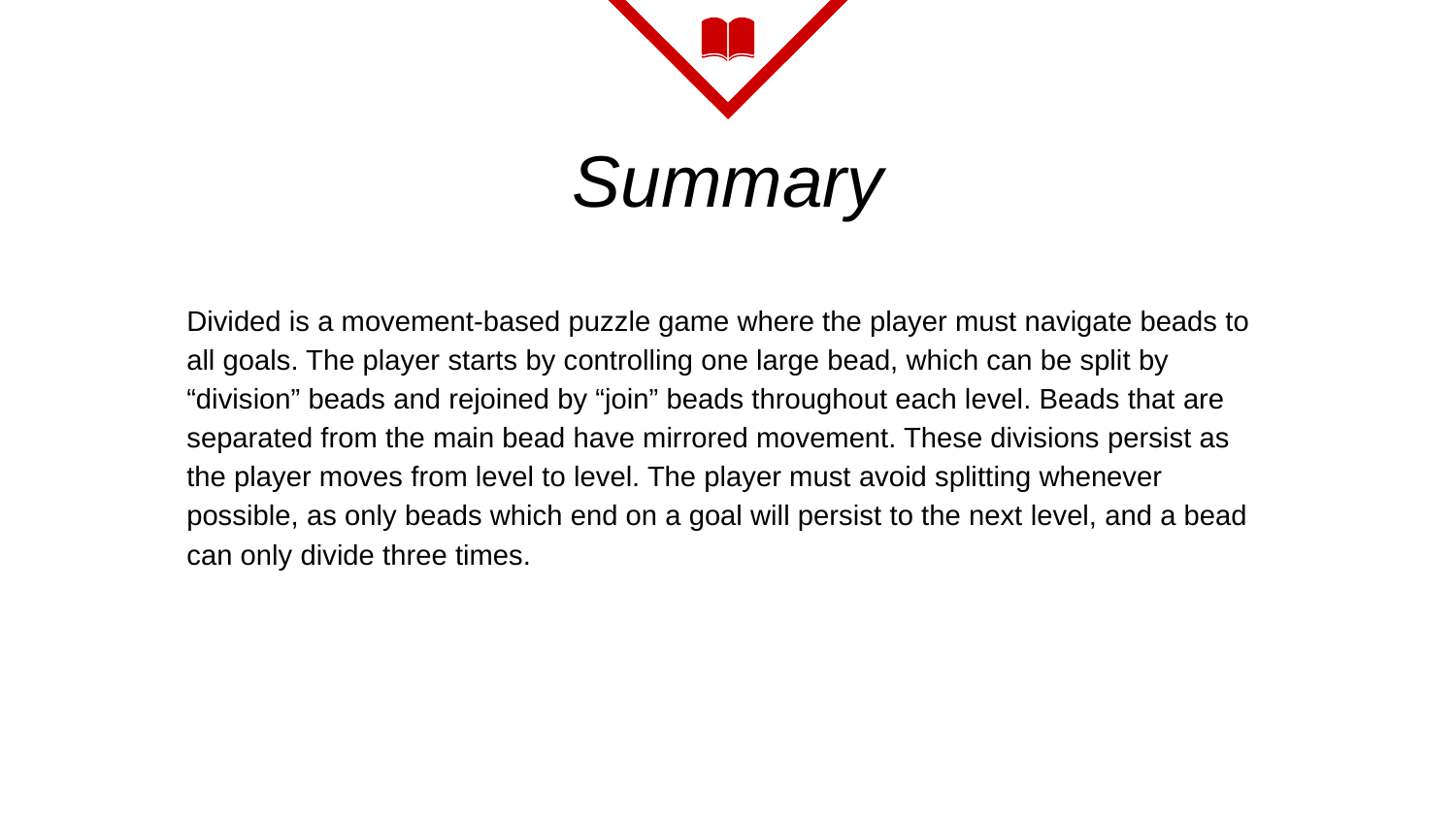

# Summary
Divided is a movement-based puzzle game where the player must navigate beads to all goals. The player starts by controlling one large bead, which can be split by “division” beads and rejoined by “join” beads throughout each level. Beads that are separated from the main bead have mirrored movement. These divisions persist as the player moves from level to level. The player must avoid splitting whenever possible, as only beads which end on a goal will persist to the next level, and a bead can only divide three times.